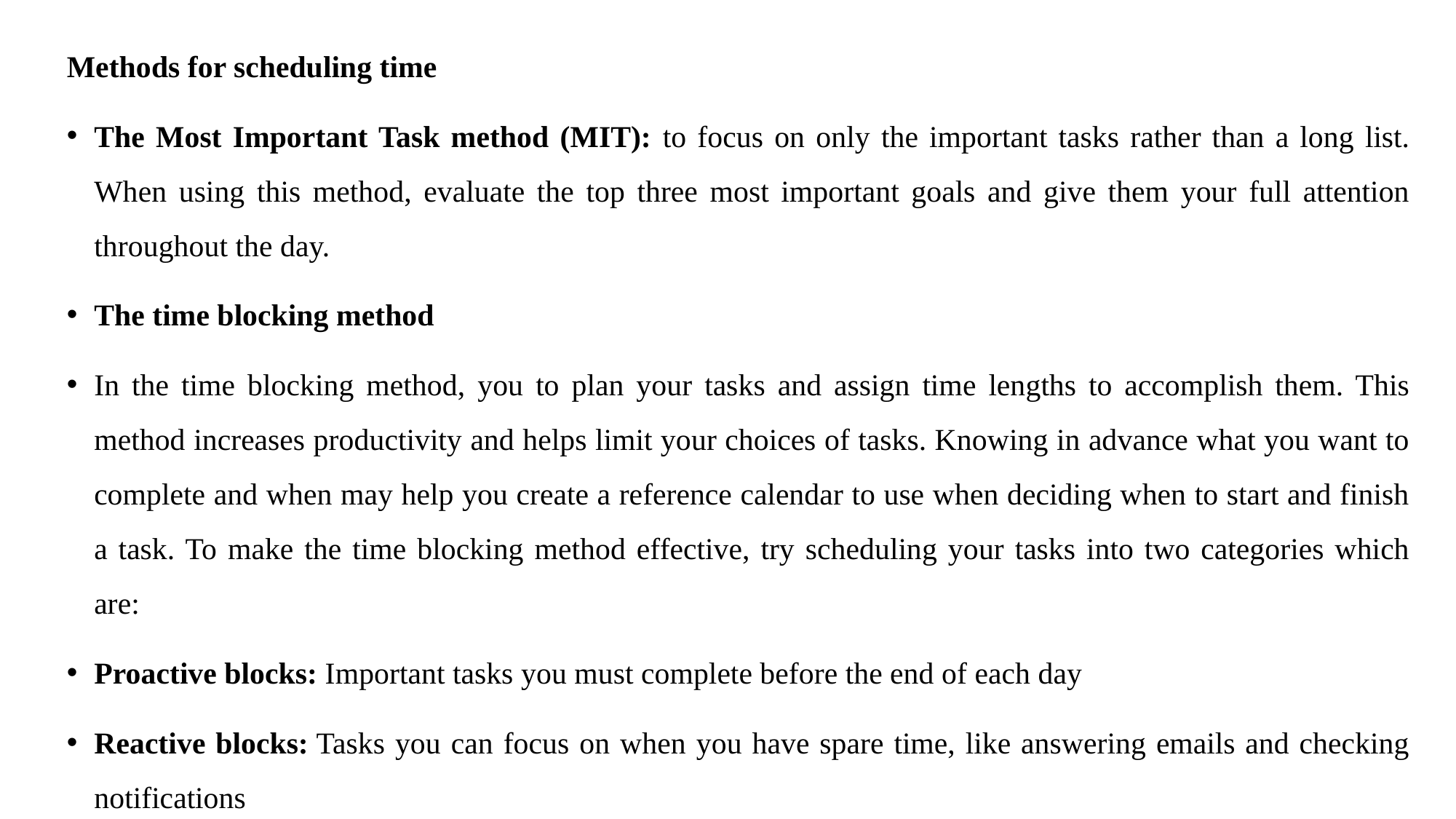

Methods for scheduling time
The Most Important Task method (MIT): to focus on only the important tasks rather than a long list. When using this method, evaluate the top three most important goals and give them your full attention throughout the day.
The time blocking method
In the time blocking method, you to plan your tasks and assign time lengths to accomplish them. This method increases productivity and helps limit your choices of tasks. Knowing in advance what you want to complete and when may help you create a reference calendar to use when deciding when to start and finish a task. To make the time blocking method effective, try scheduling your tasks into two categories which are:
Proactive blocks: Important tasks you must complete before the end of each day
Reactive blocks: Tasks you can focus on when you have spare time, like answering emails and checking notifications